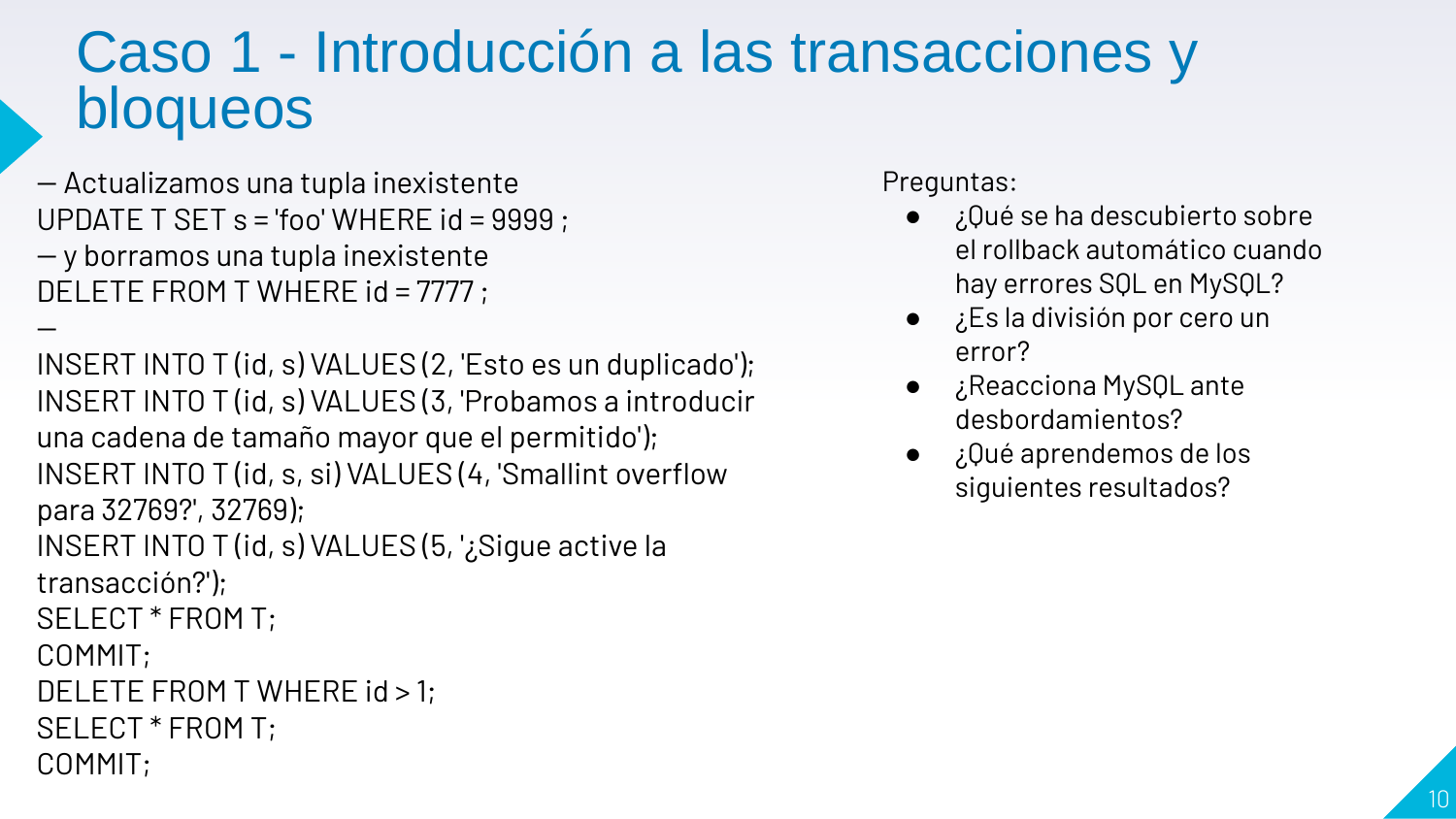

# Caso 1 - Introducción a las transacciones y bloqueos

-- Actualizamos una tupla inexistente
UPDATE T SET s = 'foo' WHERE id = 9999 ;
-- y borramos una tupla inexistente
DELETE FROM T WHERE id = 7777 ;
--
INSERT INTO T (id, s) VALUES (2, 'Esto es un duplicado');
INSERT INTO T (id, s) VALUES (3, 'Probamos a introducir una cadena de tamaño mayor que el permitido');
INSERT INTO T (id, s, si) VALUES (4, 'Smallint overflow para 32769?', 32769);
INSERT INTO T (id, s) VALUES (5, '¿Sigue active la transacción?');
SELECT * FROM T;
COMMIT;
DELETE FROM T WHERE id > 1;
SELECT * FROM T;
COMMIT;

Preguntas:
¿Qué se ha descubierto sobre el rollback automático cuando hay errores SQL en MySQL?
¿Es la división por cero un error?
¿Reacciona MySQL ante desbordamientos?
¿Qué aprendemos de los siguientes resultados?

10